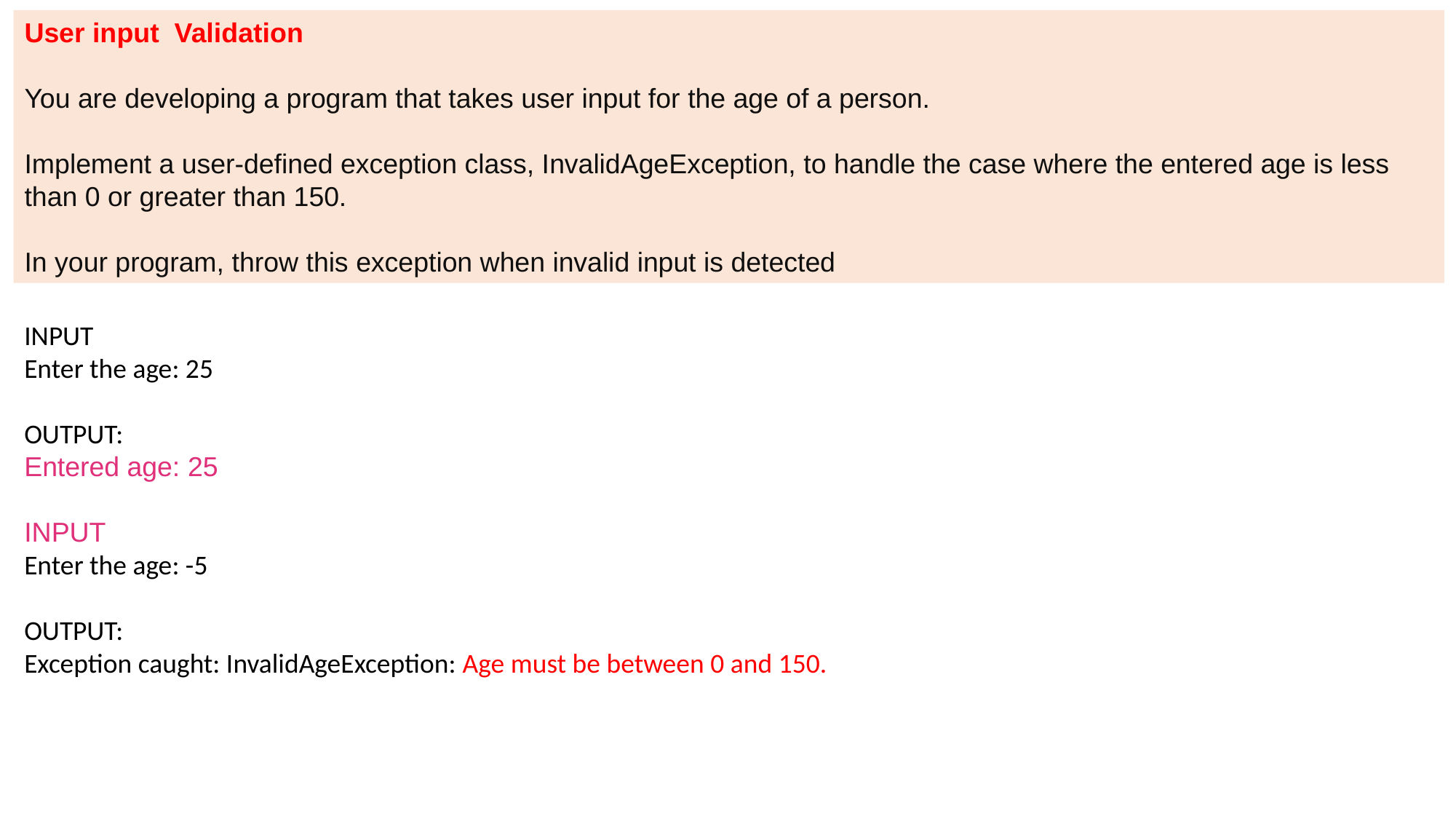

User input  Validation

You are developing a program that takes user input for the age of a person.

Implement a user-defined exception class, InvalidAgeException, to handle the case where the entered age is less than 0 or greater than 150.

In your program, throw this exception when invalid input is detected
INPUT
Enter the age: 25

OUTPUT:
Entered age: 25

INPUT
Enter the age: -5

OUTPUT:
Exception caught: InvalidAgeException: Age must be between 0 and 150.